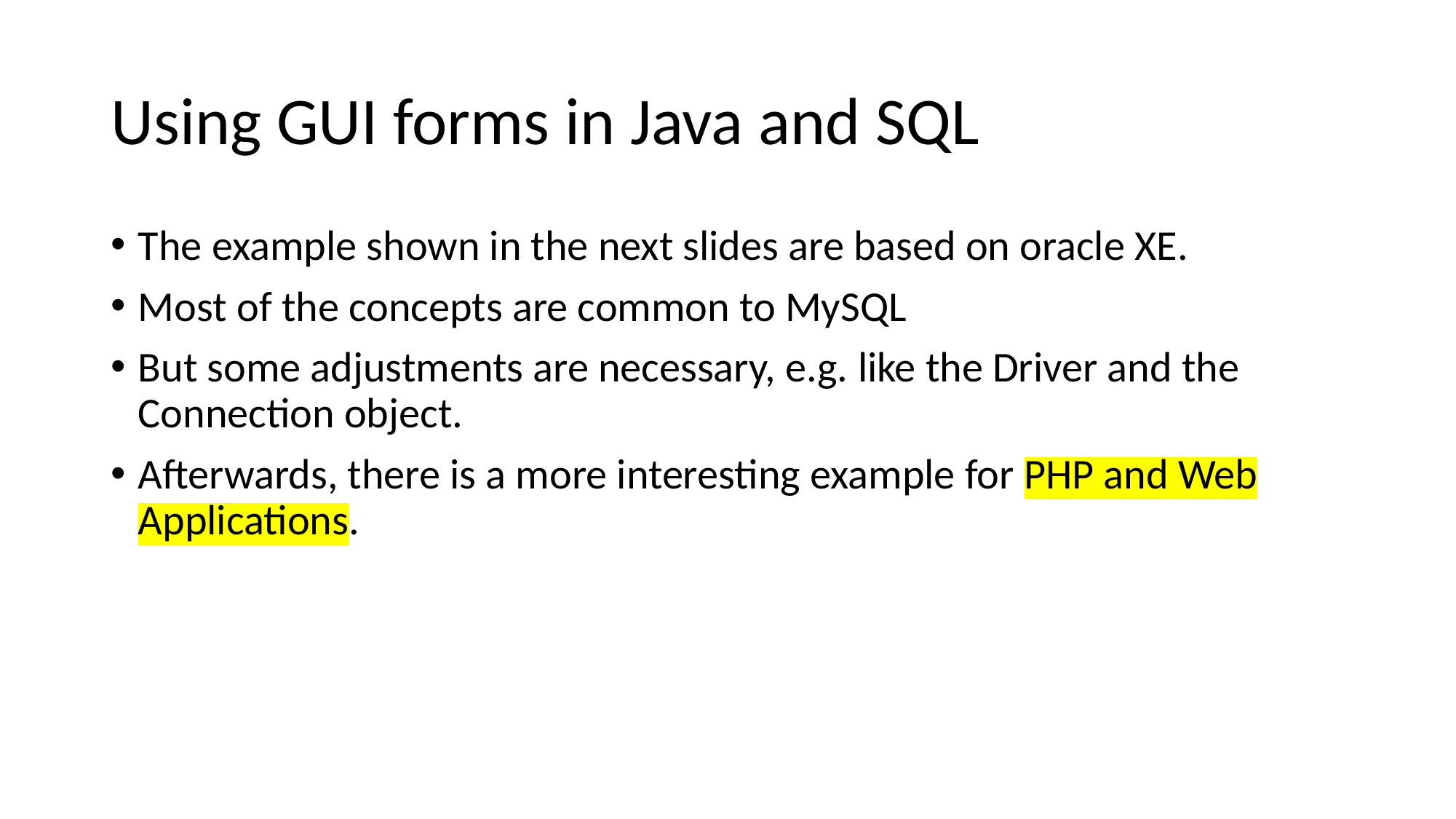

# Using GUI forms in Java and SQL
The example shown in the next slides are based on oracle XE.
Most of the concepts are common to MySQL
But some adjustments are necessary, e.g. like the Driver and the Connection object.
Afterwards, there is a more interesting example for PHP and Web Applications.